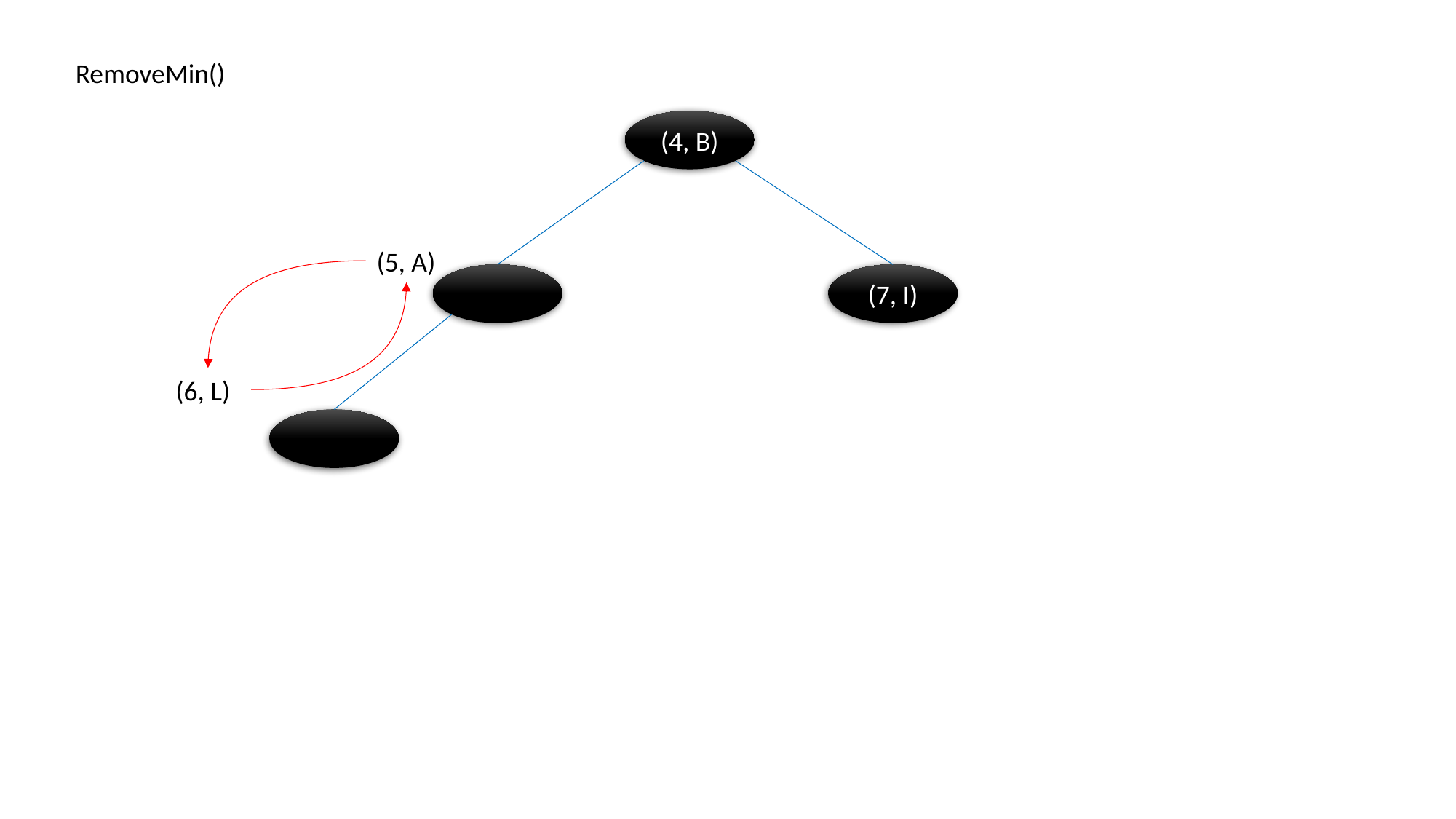

RemoveMin()
(4, B)
(5, A)

(7, I)
(6, L)